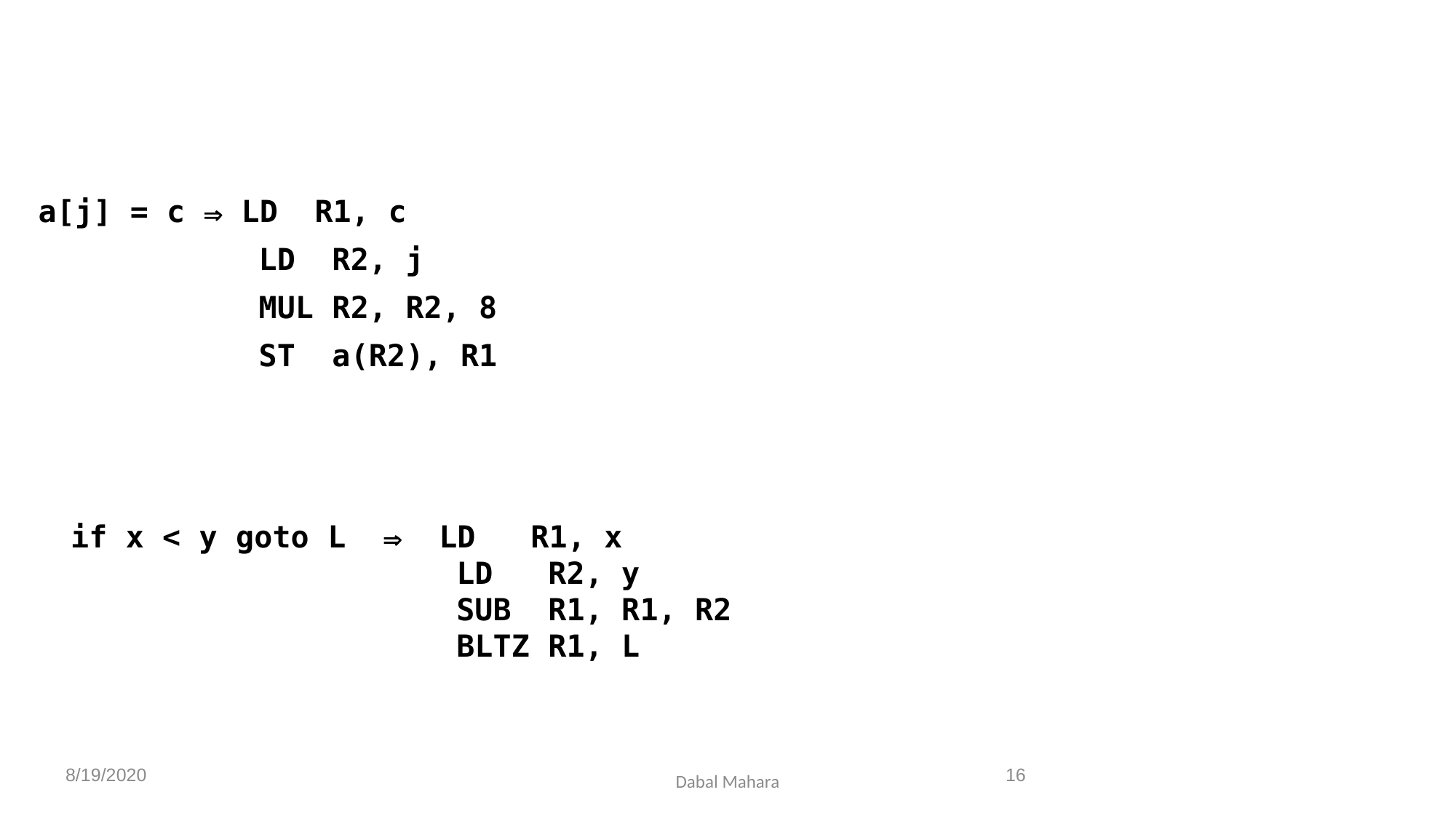

a[j] = c ⇒ LD  R1, c
            LD  R2, j
            MUL R2, R2, 8
            ST  a(R2), R1
if x < y goto L  ⇒  LD   R1, x
                     LD   R2, y
                     SUB  R1, R1, R2
                     BLTZ R1, L
8/19/2020
16
Dabal Mahara